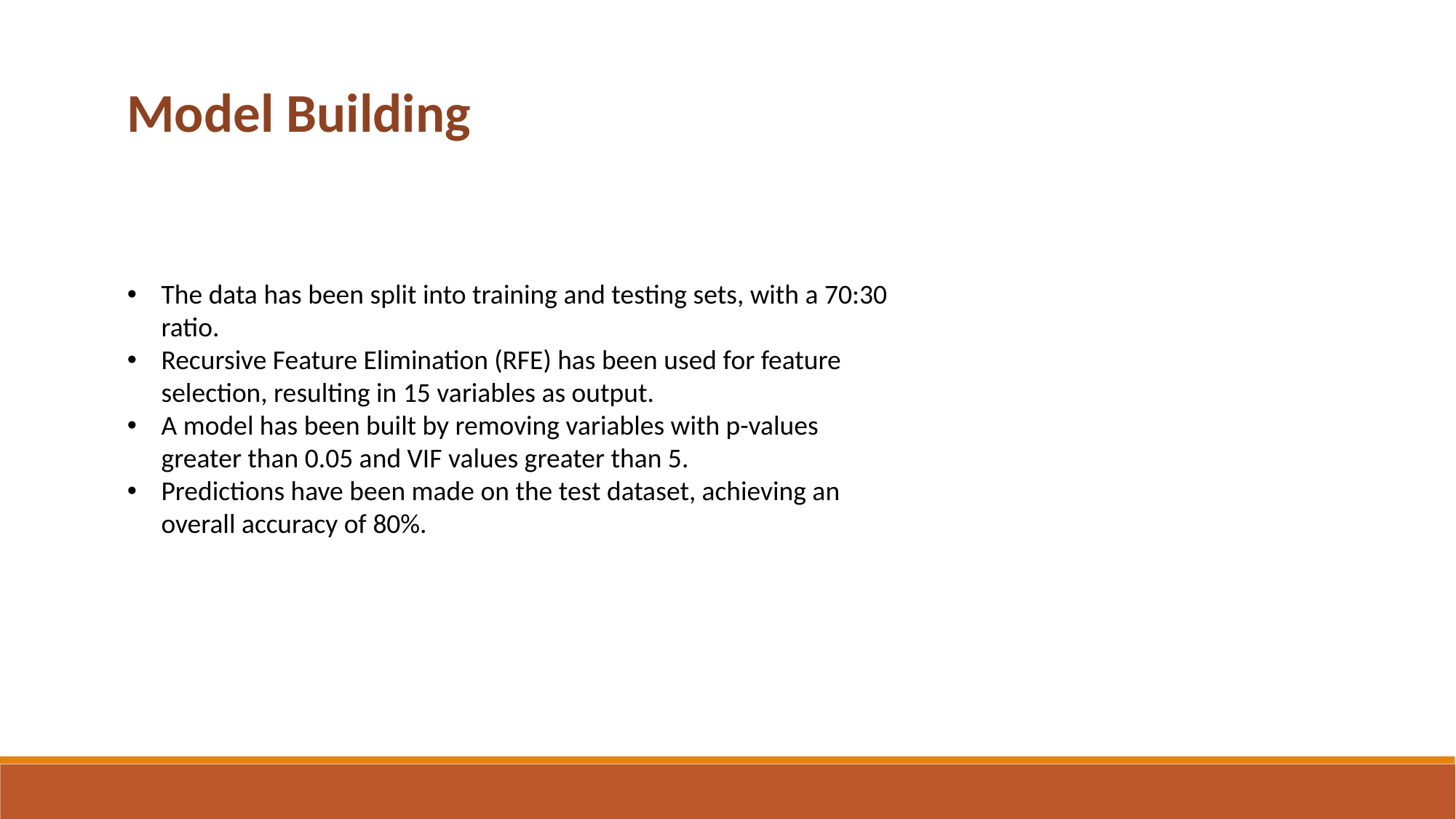

Model Building
The data has been split into training and testing sets, with a 70:30 ratio.
Recursive Feature Elimination (RFE) has been used for feature selection, resulting in 15 variables as output.
A model has been built by removing variables with p-values greater than 0.05 and VIF values greater than 5.
Predictions have been made on the test dataset, achieving an overall accuracy of 80%.